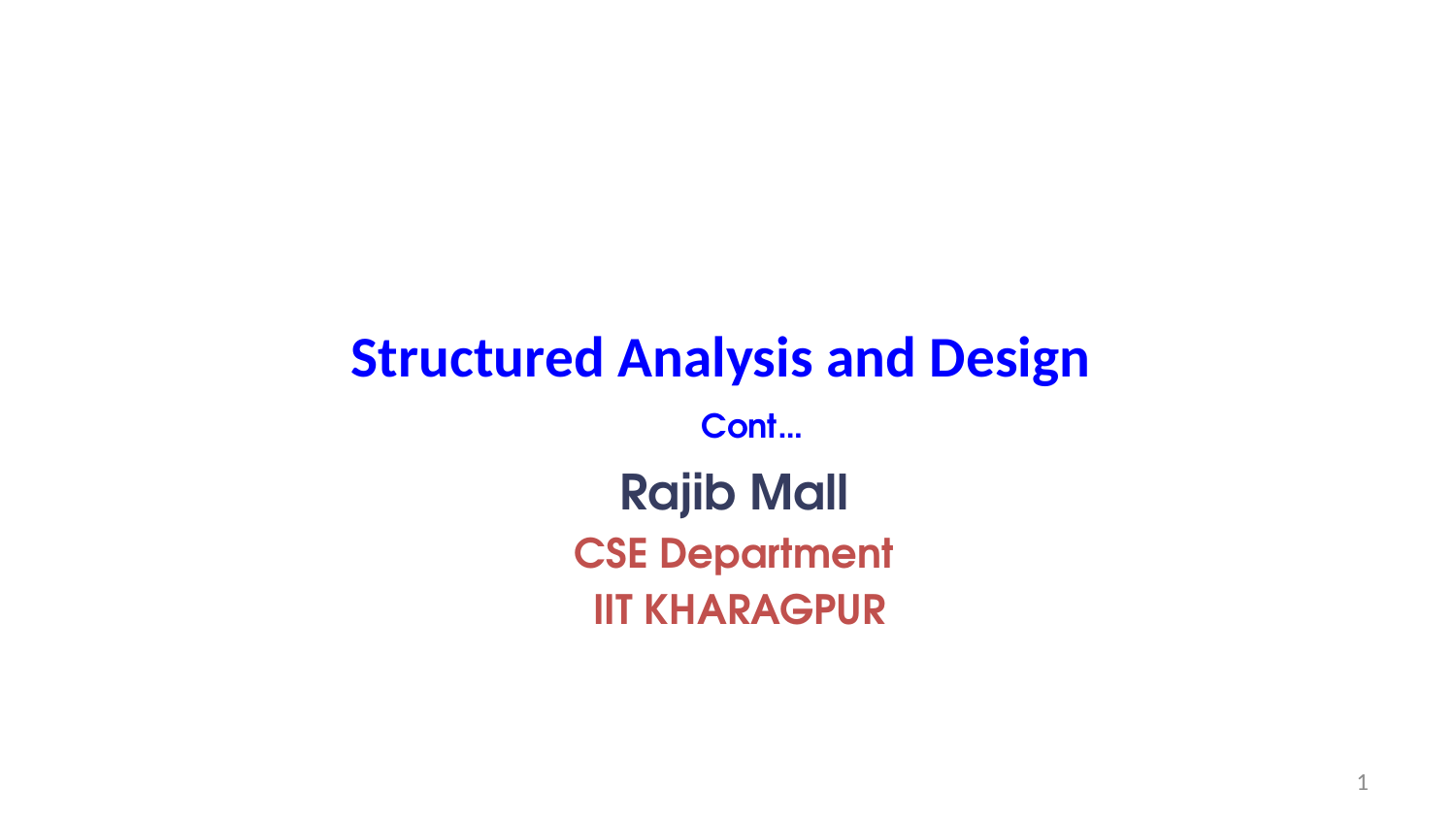

Structured Analysis and Design
							Cont…
Rajib Mall
CSE Department
 IIT KHARAGPUR
1